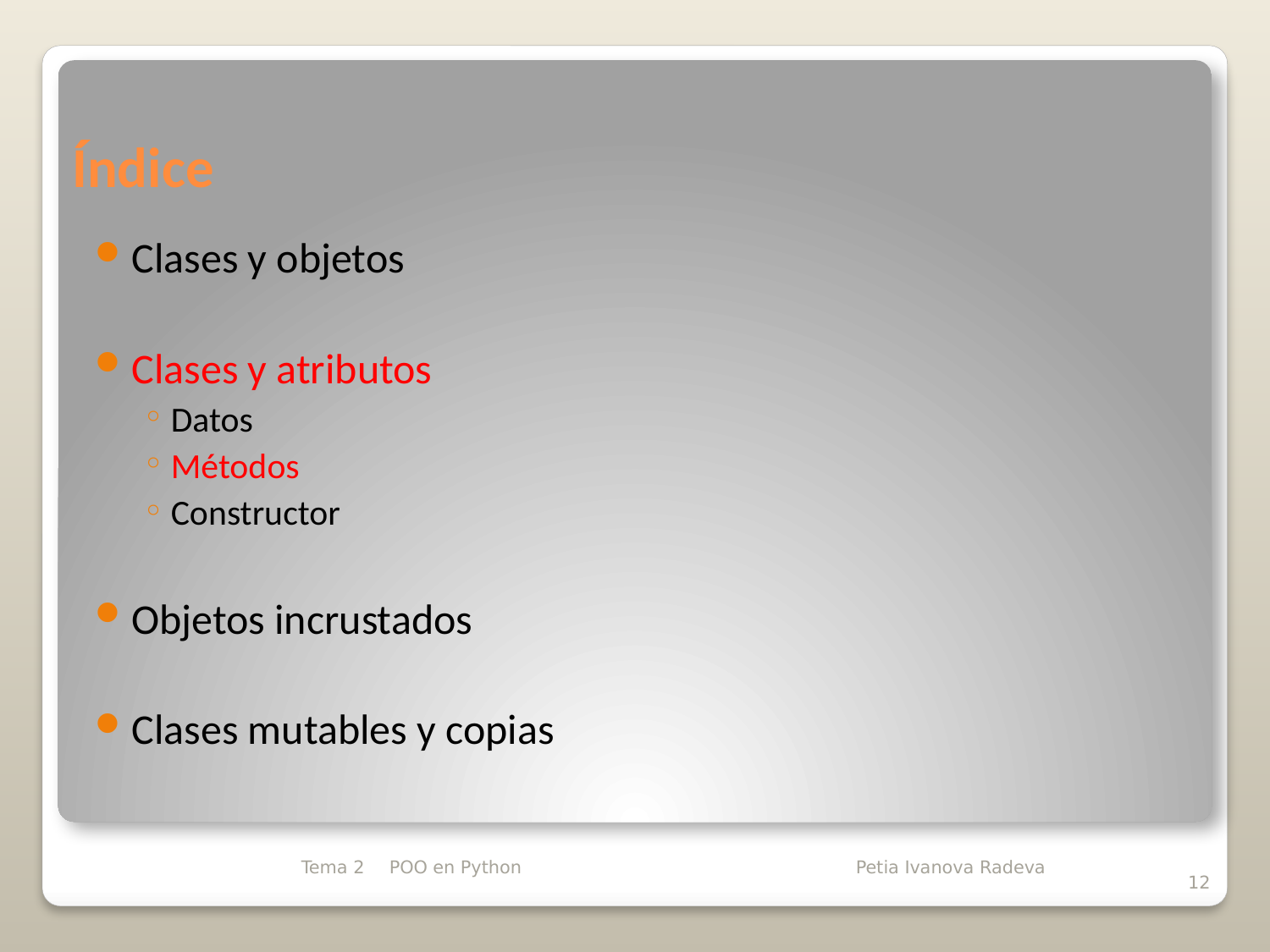

# Índice
Clases y objetos

Clases y atributos
Datos
Métodos
Constructor

Objetos incrustados

Clases mutables y copias

Tema 2
POO en Python
12